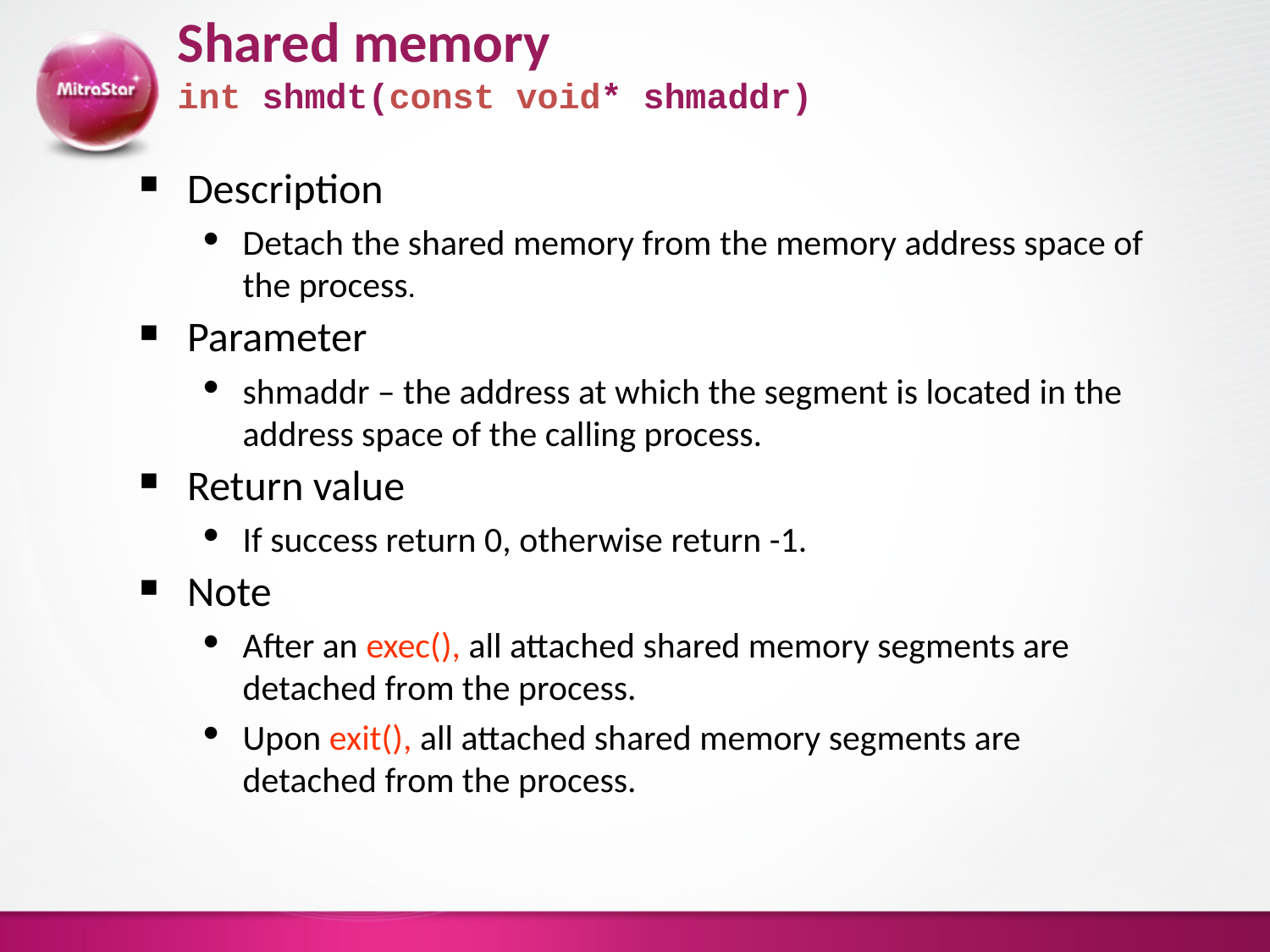

# Shared memory int shmdt(const void* shmaddr)
Description
Detach the shared memory from the memory address space of the process.
Parameter
shmaddr – the address at which the segment is located in the address space of the calling process.
Return value
If success return 0, otherwise return -1.
Note
After an exec(), all attached shared memory segments are detached from the process.
Upon exit(), all attached shared memory segments are detached from the process.